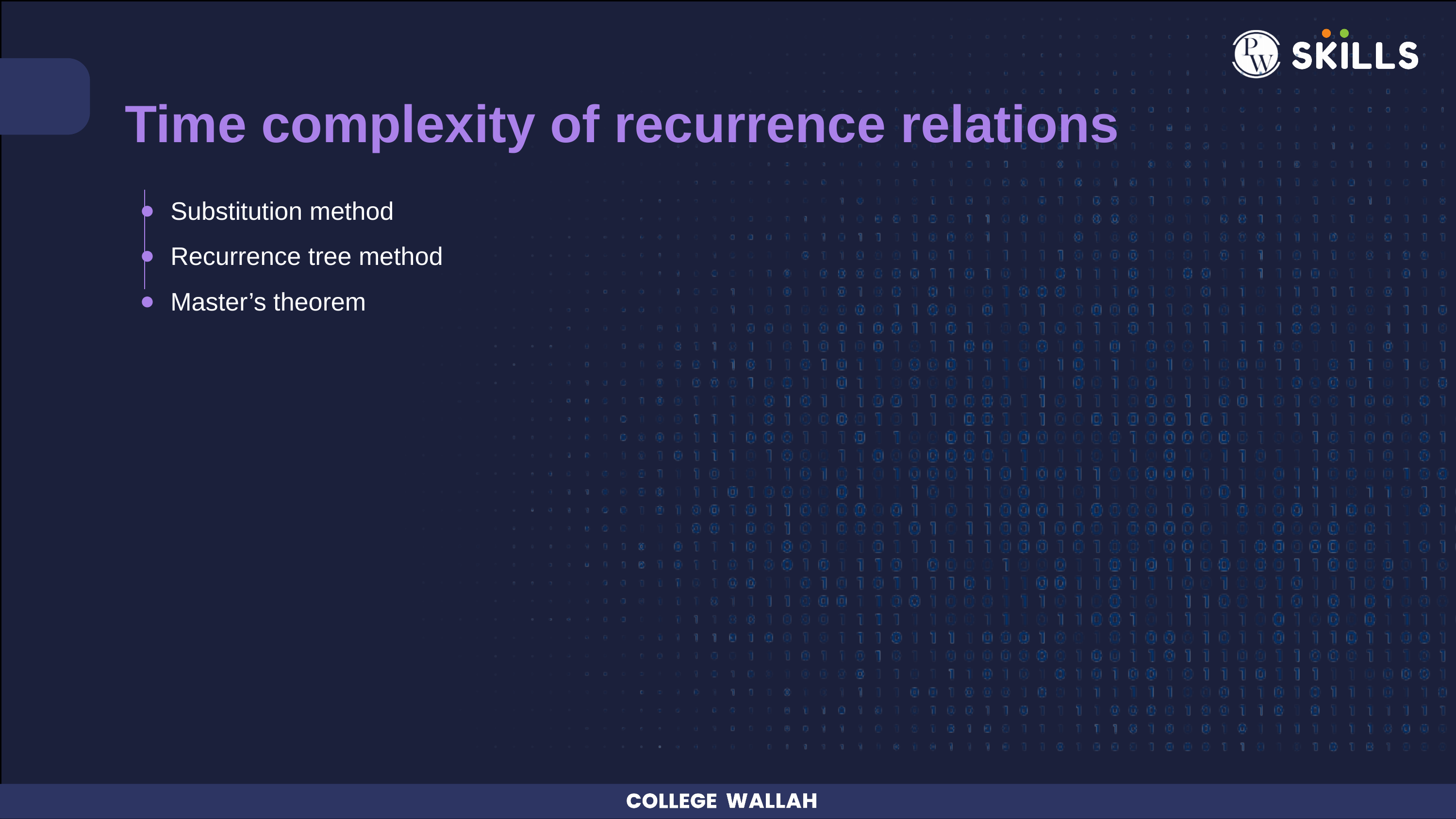

Time complexity of recurrence relations
Substitution method
Recurrence tree method
Master’s theorem